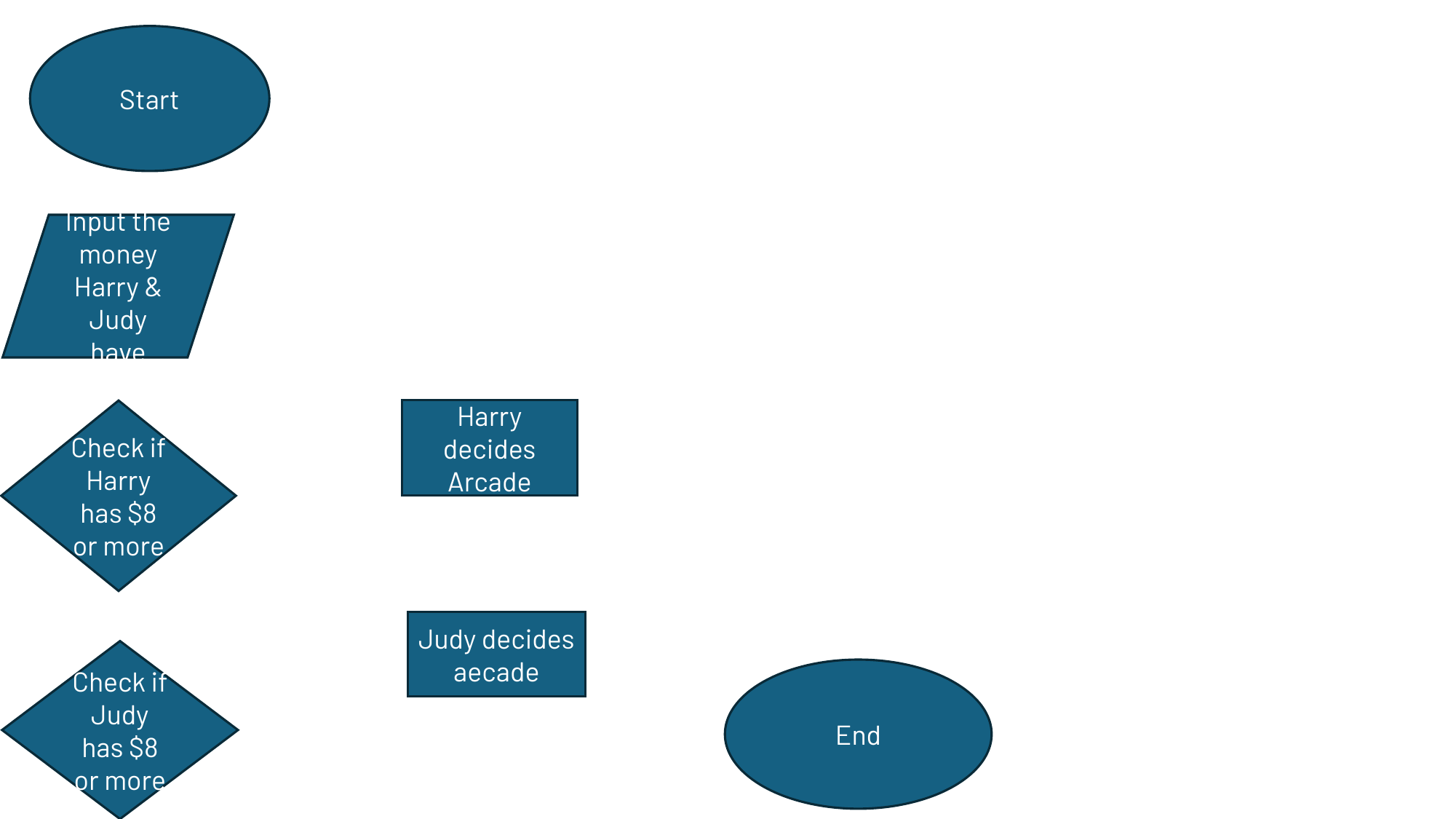

Start
Input the money Harry & Judy have
Harry decides Arcade
Check if Harry has $8 or more
Judy decides aecade
Check if Judy has $8 or more
End